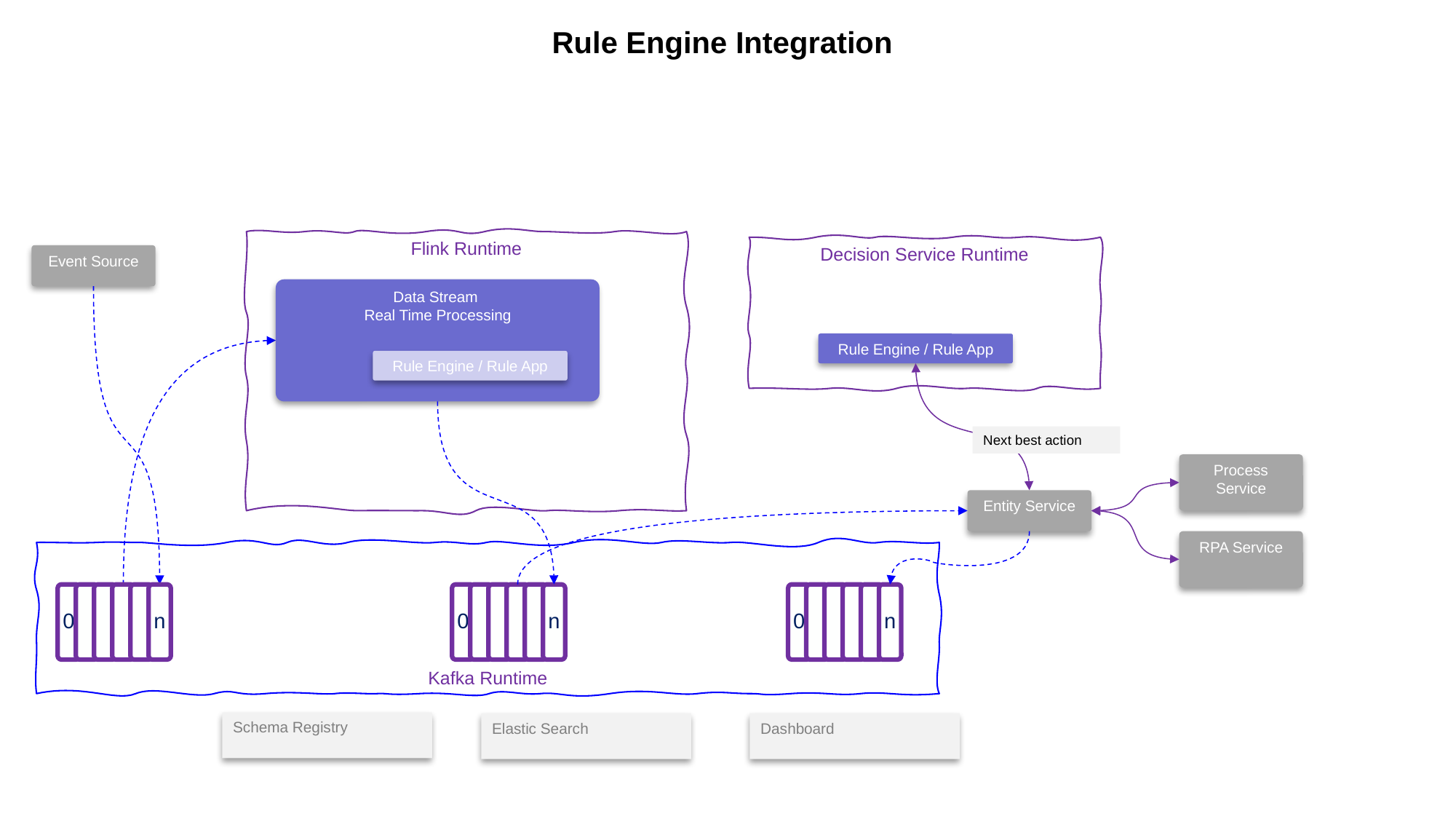

# Rule Engine Integration
Flink Runtime
Decision Service Runtime
Event Source
Data Stream
Real Time Processing
Rule Engine / Rule App
Rule Engine / Rule App
Next best action
Process Service
Entity Service
RPA Service
Kafka Runtime
0

n
0

n
0

n
Schema Registry
Elastic Search
Dashboard